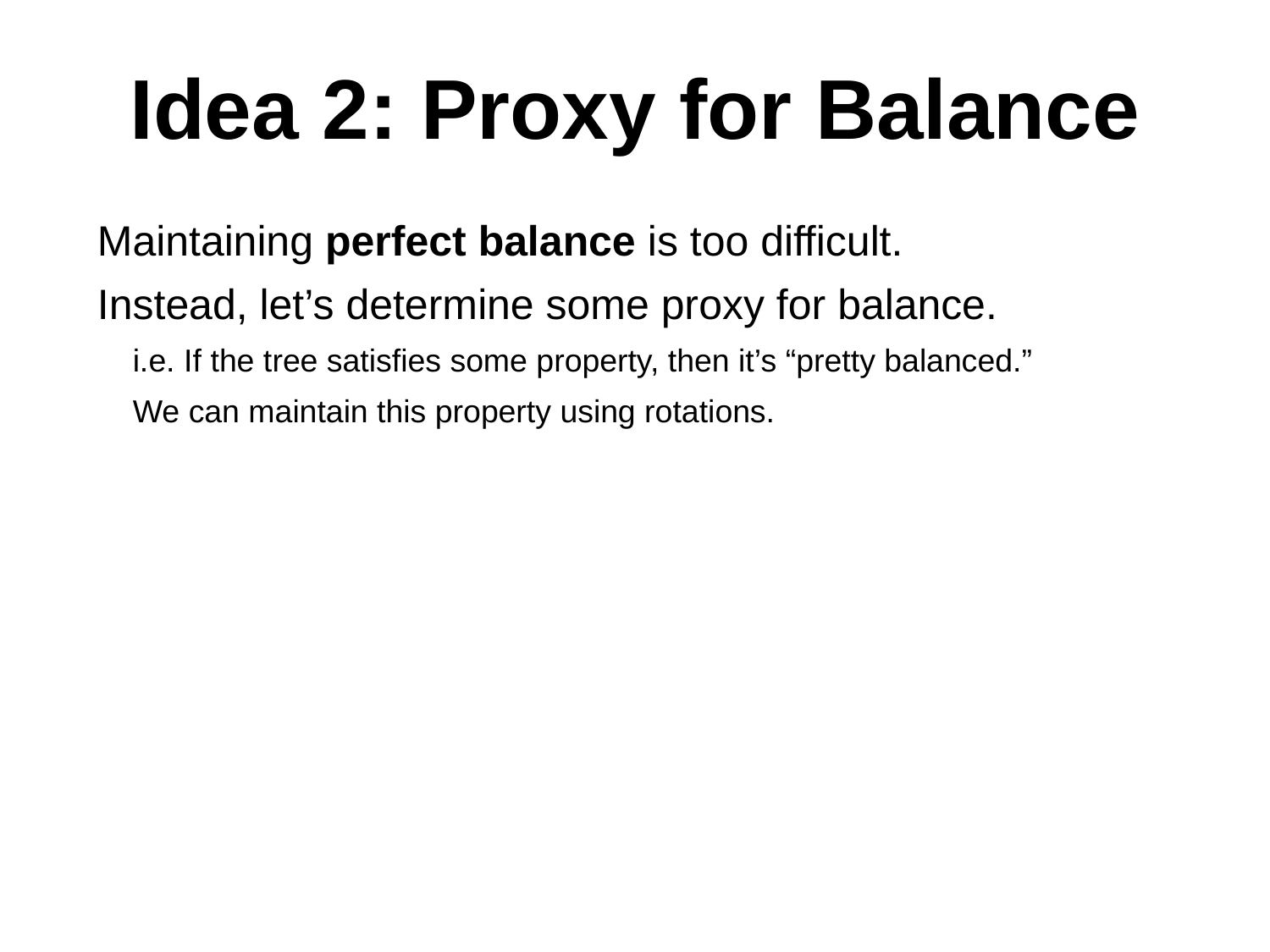

Idea 2: Proxy for Balance
Maintaining perfect balance is too difficult.

Instead, let’s determine some proxy for balance.

    i.e. If the tree satisfies some property, then it’s “pretty balanced.”

    We can maintain this property using rotations.